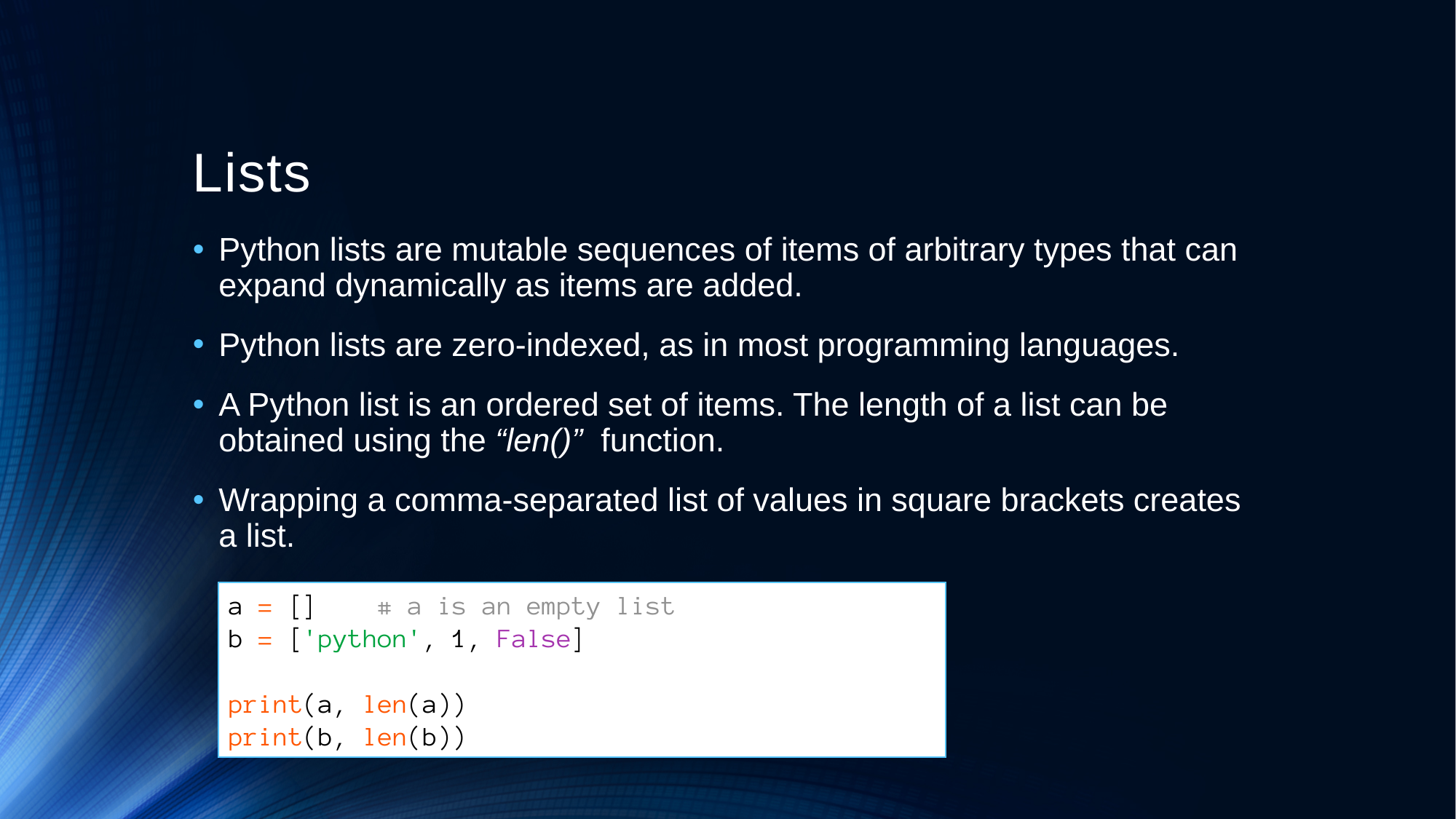

# Lists
Python lists are mutable sequences of items of arbitrary types that can expand dynamically as items are added.
Python lists are zero-indexed, as in most programming languages.
A Python list is an ordered set of items. The length of a list can be obtained using the “len()”  function.
Wrapping a comma-separated list of values in square brackets creates a list.
a = []    # a is an empty list
b = ['python', 1, False]

print(a, len(a))
print(b, len(b))